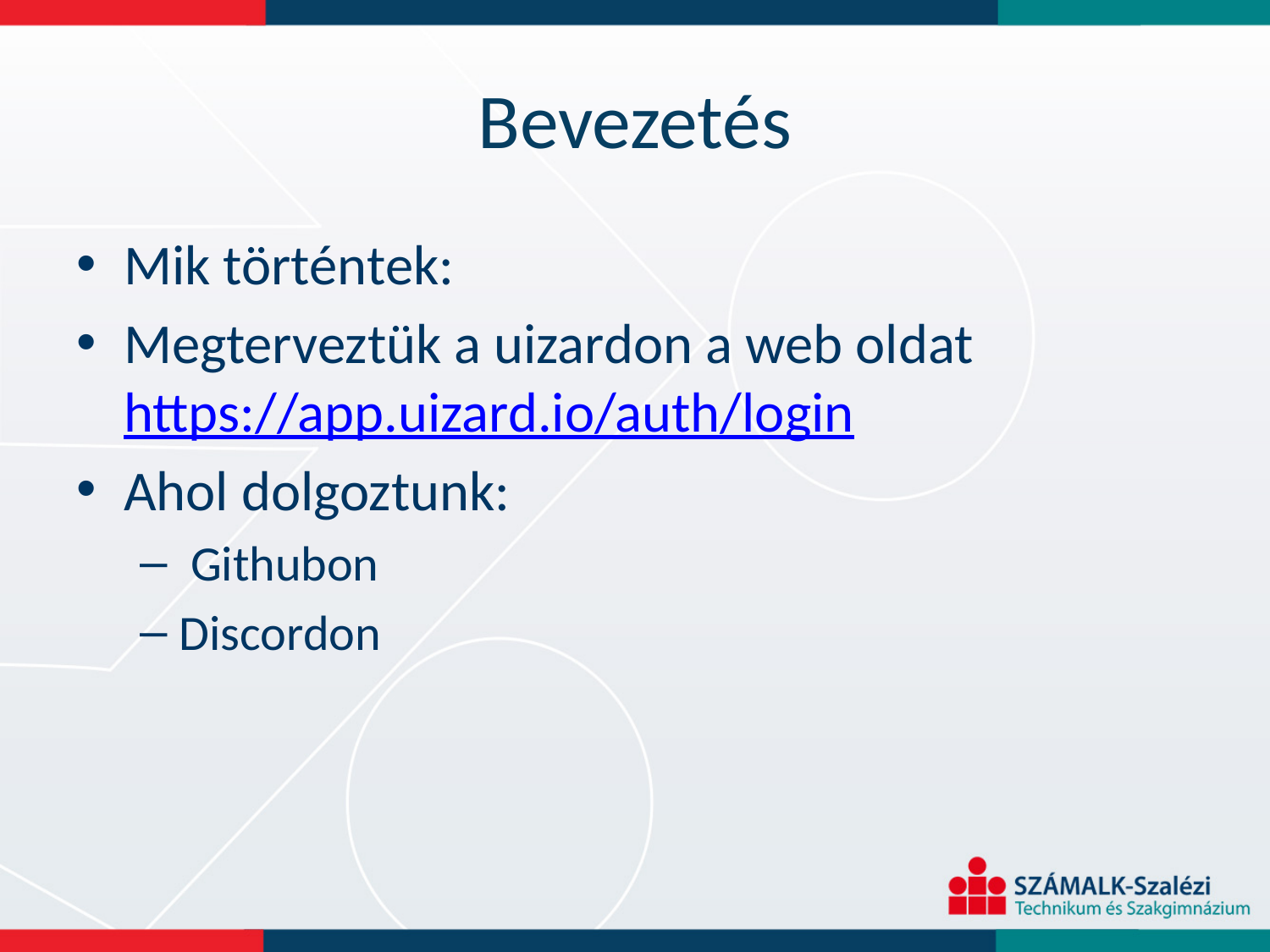

# Bevezetés
Mik történtek:
Megterveztük a uizardon a web oldat https://app.uizard.io/auth/login
Ahol dolgoztunk:
 Githubon
Discordon